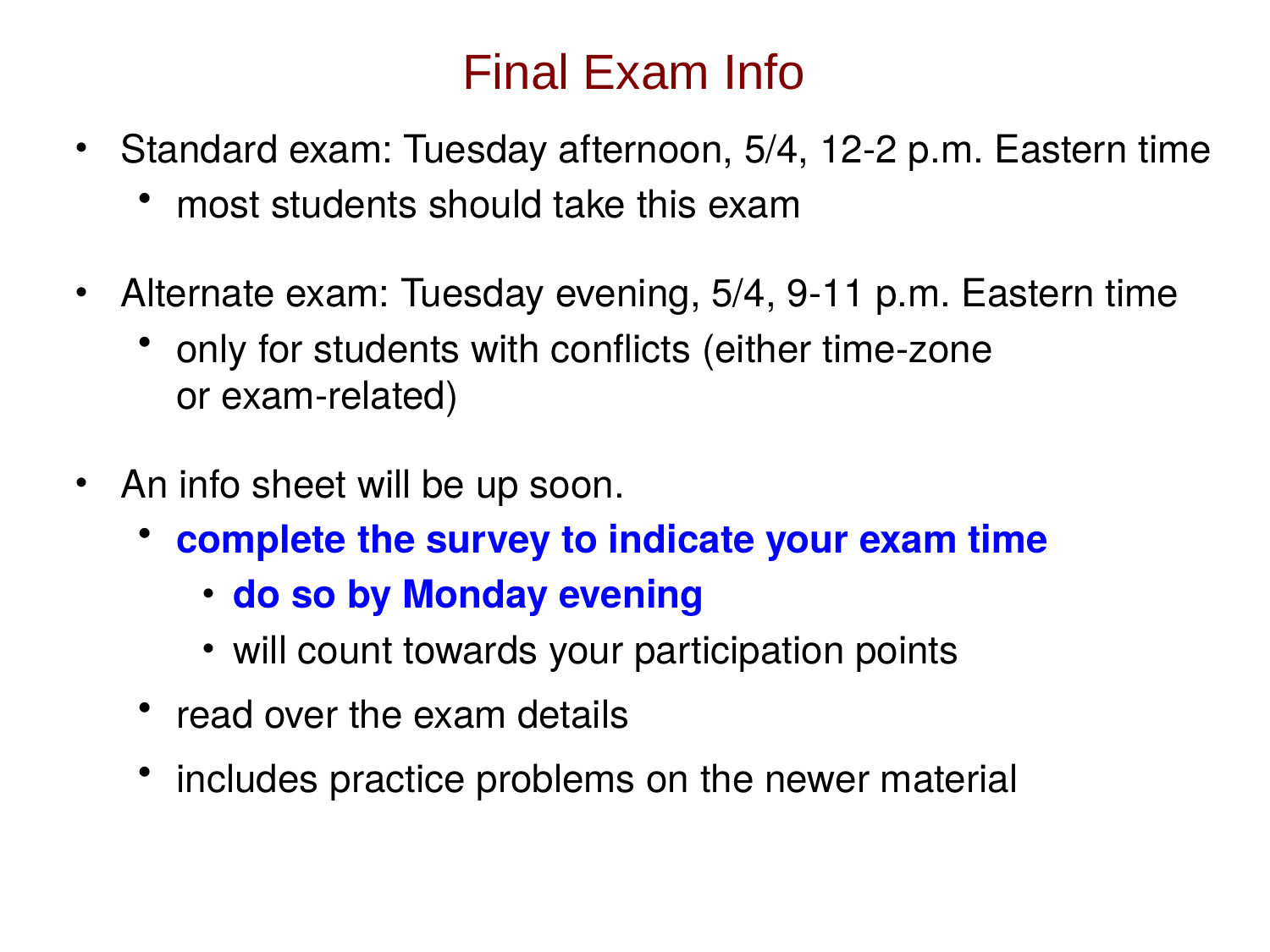

# Final Exam Info
Standard exam: Tuesday afternoon, 5/4, 12-2 p.m. Eastern time
most students should take this exam
Alternate exam: Tuesday evening, 5/4, 9-11 p.m. Eastern time
only for students with conflicts (either time-zone
or exam-related)
An info sheet will be up soon.
complete the survey to indicate your exam time
do so by Monday evening
will count towards your participation points
read over the exam details
includes practice problems on the newer material